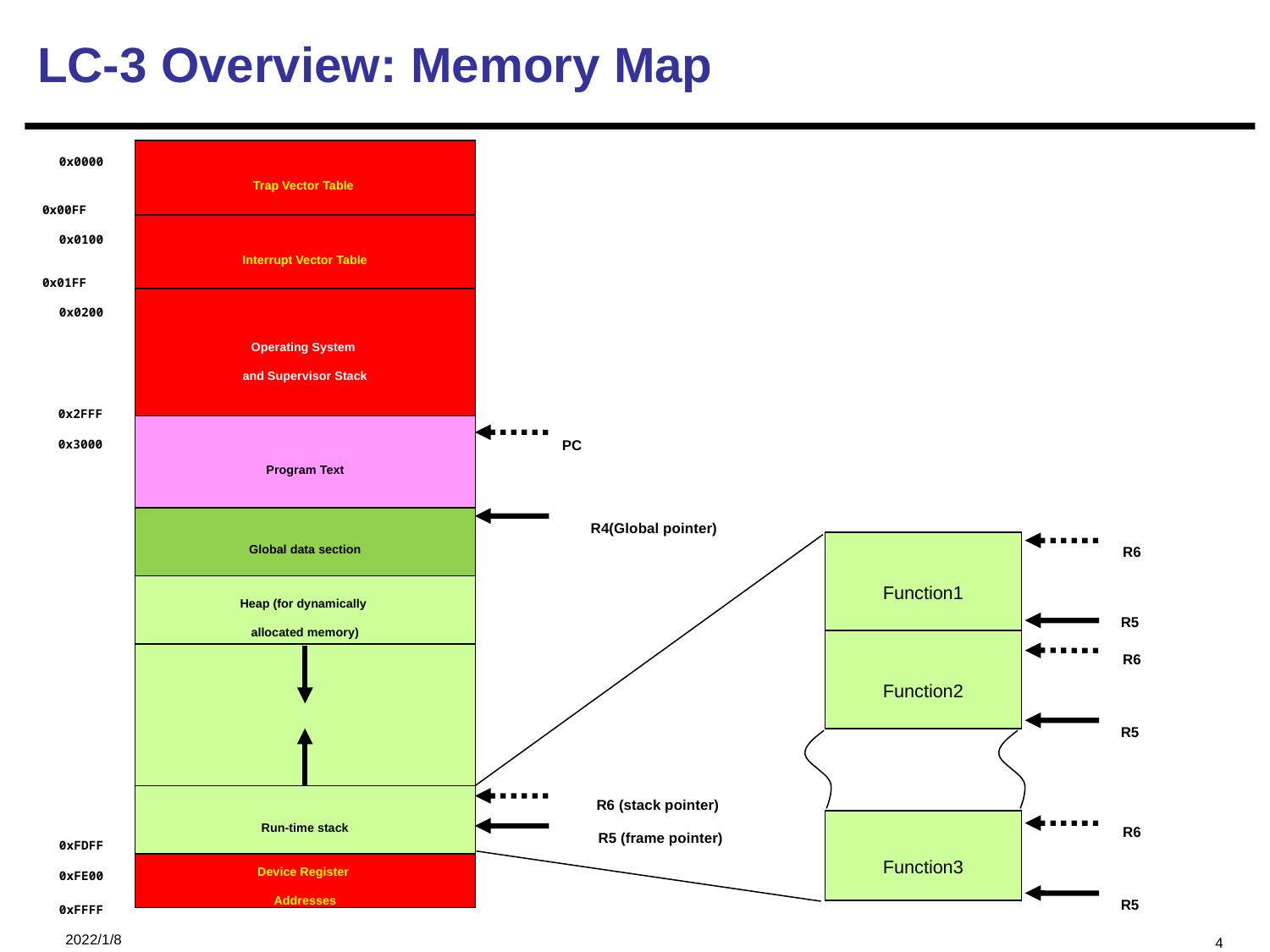

# LC-3 Overview: Memory Map
0x0000
Trap Vector Table
0x00FF
0x0100
Interrupt Vector Table
0x01FF
0x0200
Operating System
and Supervisor Stack
0x2FFF
PC
0x3000
Program Text

R4(Global pointer)
Global data section

R6
Function1

R5

R6
Function2

R5

R6
Function3

R5

Heap (for dynamically
allocated memory)

R6 (stack pointer)
Run-time stack

R5 (frame pointer)
0xFDFF

0xFE00
Device Register
Addresses
0xFFFF
2022/1/8
4